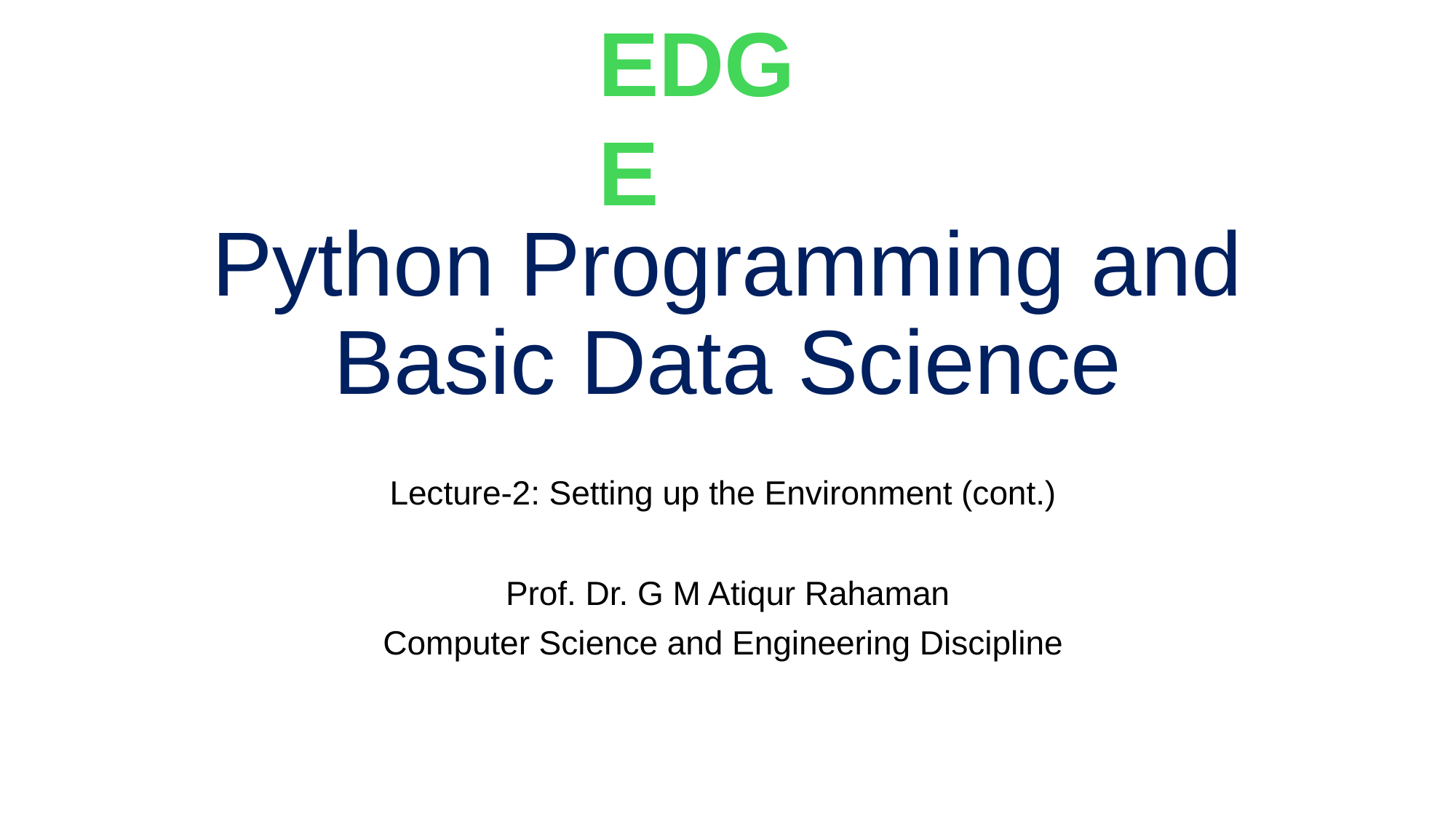

EDGE
# Python Programming and Basic Data Science
Lecture-2: Setting up the Environment (cont.)

Prof. Dr. G M Atiqur Rahaman
Computer Science and Engineering Discipline